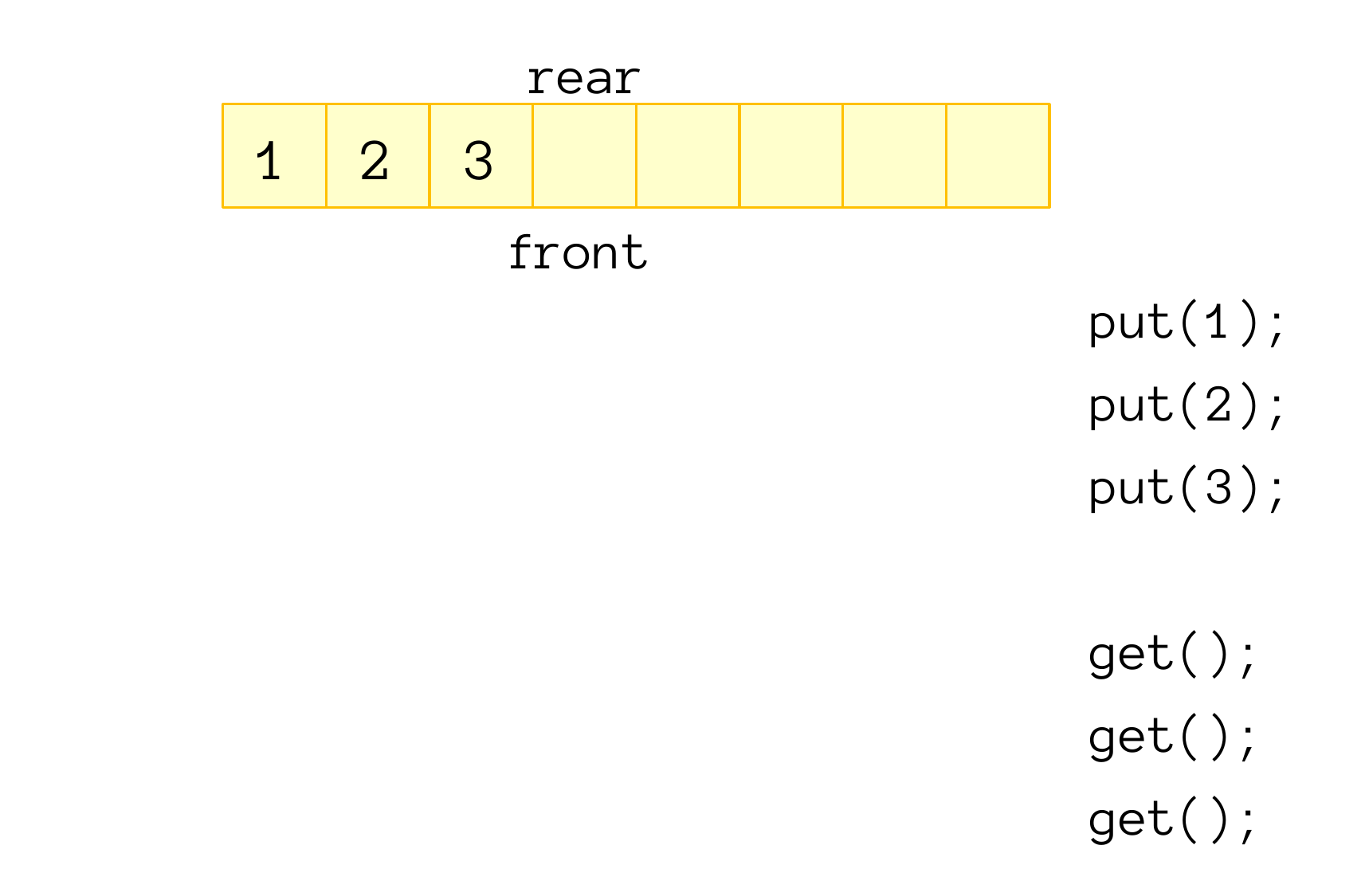

rear

3
2
1

front
put(1);
put(2);
put(3);

get();
get();
get();